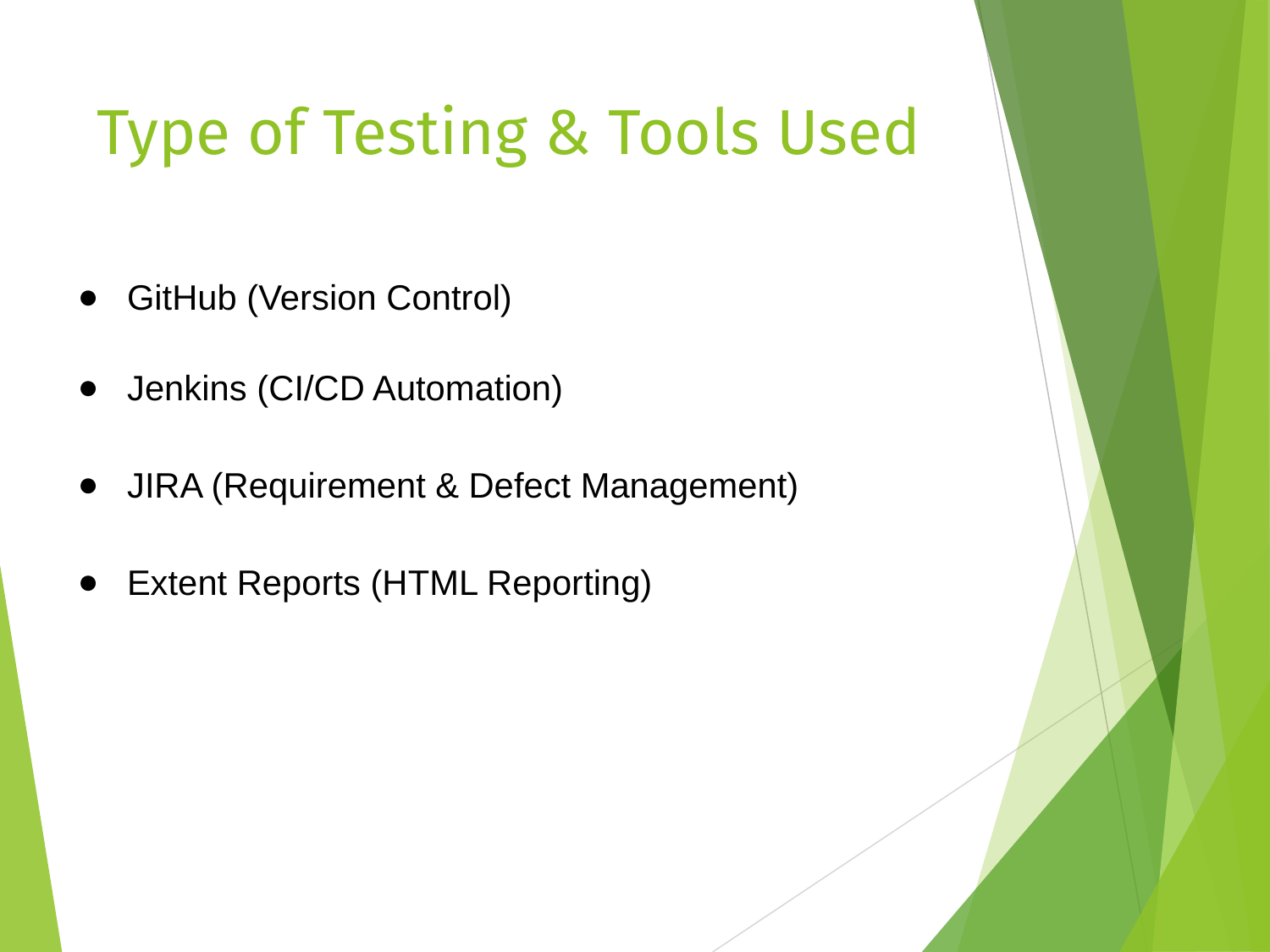

# Type of Testing & Tools Used
GitHub (Version Control)
Jenkins (CI/CD Automation)
JIRA (Requirement & Defect Management)
Extent Reports (HTML Reporting)